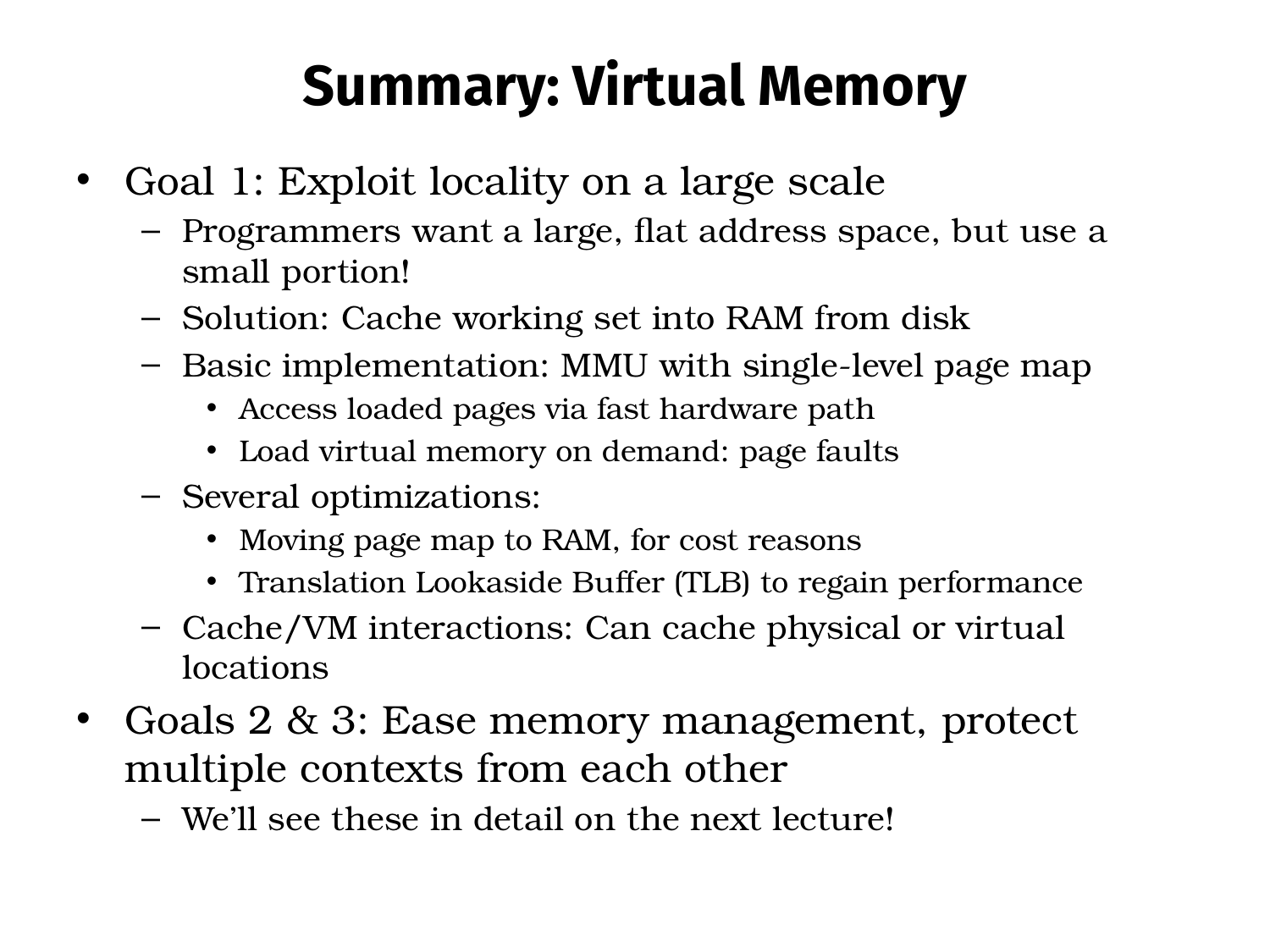

# Summary: Virtual Memory
Goal 1: Exploit locality on a large scale
Programmers want a large, flat address space, but use a small portion!
Solution: Cache working set into RAM from disk
Basic implementation: MMU with single-level page map
Access loaded pages via fast hardware path
Load virtual memory on demand: page faults
Several optimizations:
Moving page map to RAM, for cost reasons
Translation Lookaside Buffer (TLB) to regain performance
Cache/VM interactions: Can cache physical or virtual locations
Goals 2 & 3: Ease memory management, protect multiple contexts from each other
We’ll see these in detail on the next lecture!